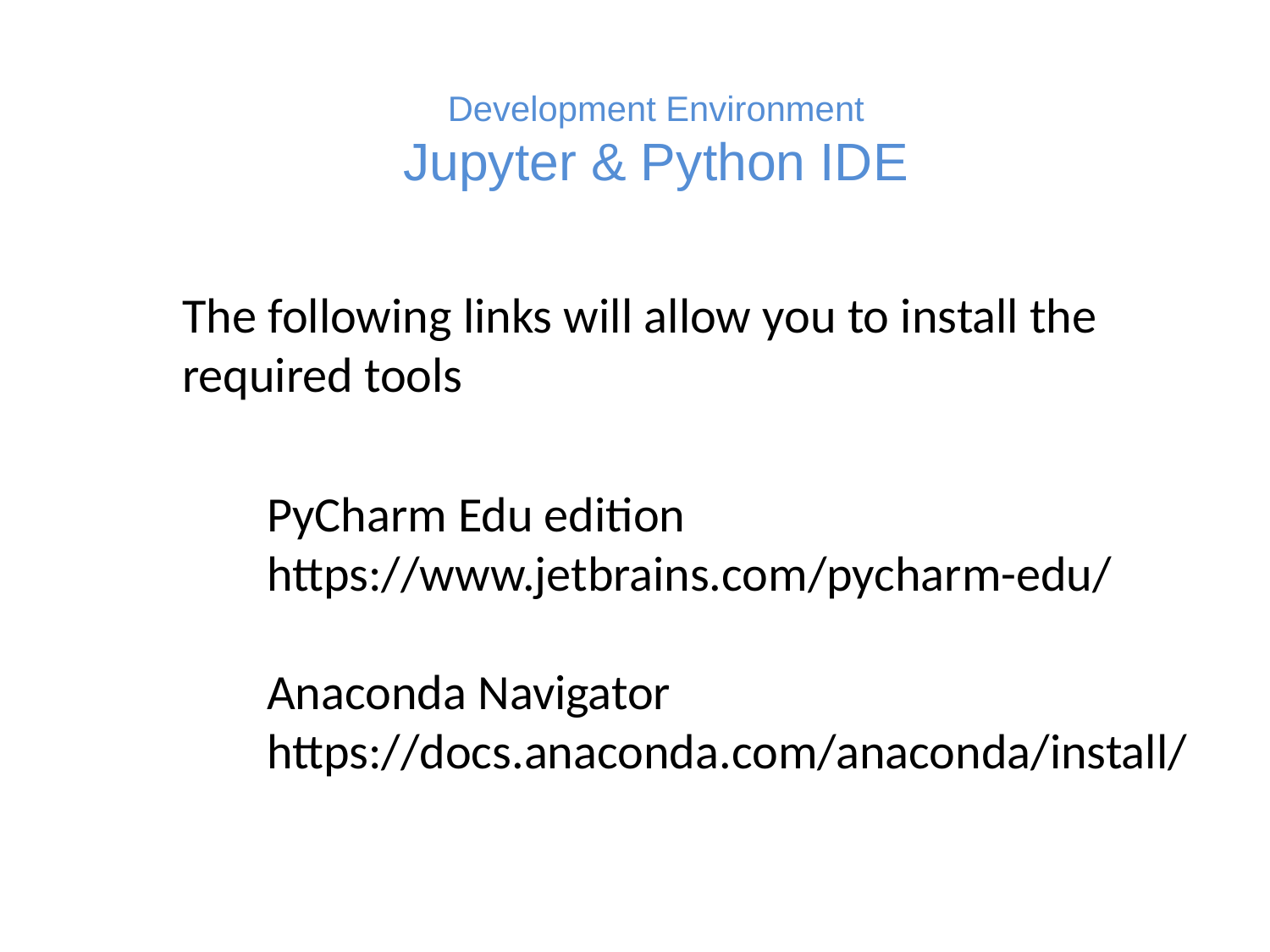

Development Environment
Jupyter & Python IDE

The following links will allow you to install the
required tools
PyCharm Edu edition
https://www.jetbrains.com/pycharm-edu/

Anaconda Navigator
https://docs.anaconda.com/anaconda/install/